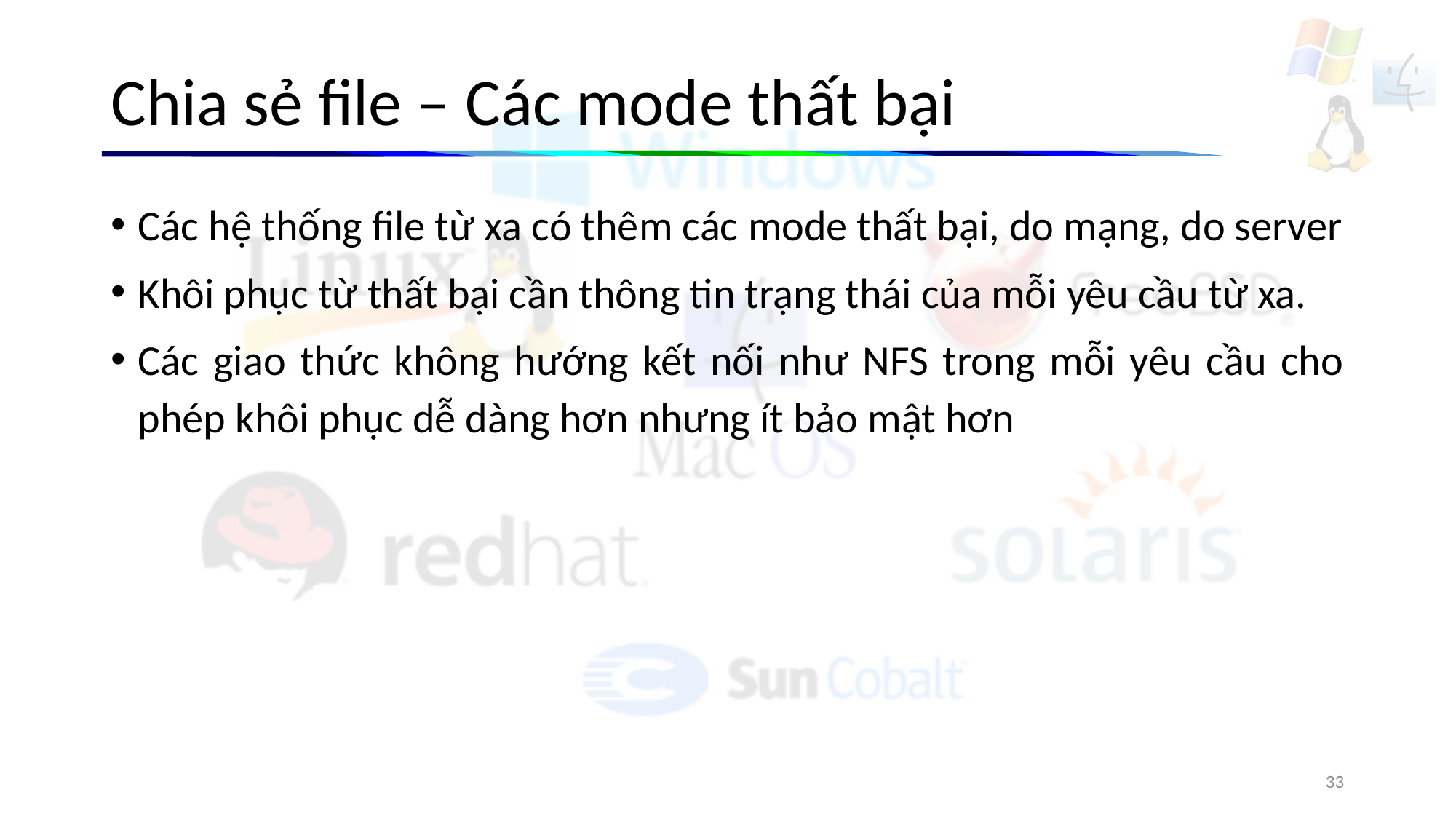

# Chia sẻ file – Các mode thất bại
Các hệ thống file từ xa có thêm các mode thất bại, do mạng, do server
Khôi phục từ thất bại cần thông tin trạng thái của mỗi yêu cầu từ xa.
Các giao thức không hướng kết nối như NFS trong mỗi yêu cầu cho phép khôi phục dễ dàng hơn nhưng ít bảo mật hơn
33